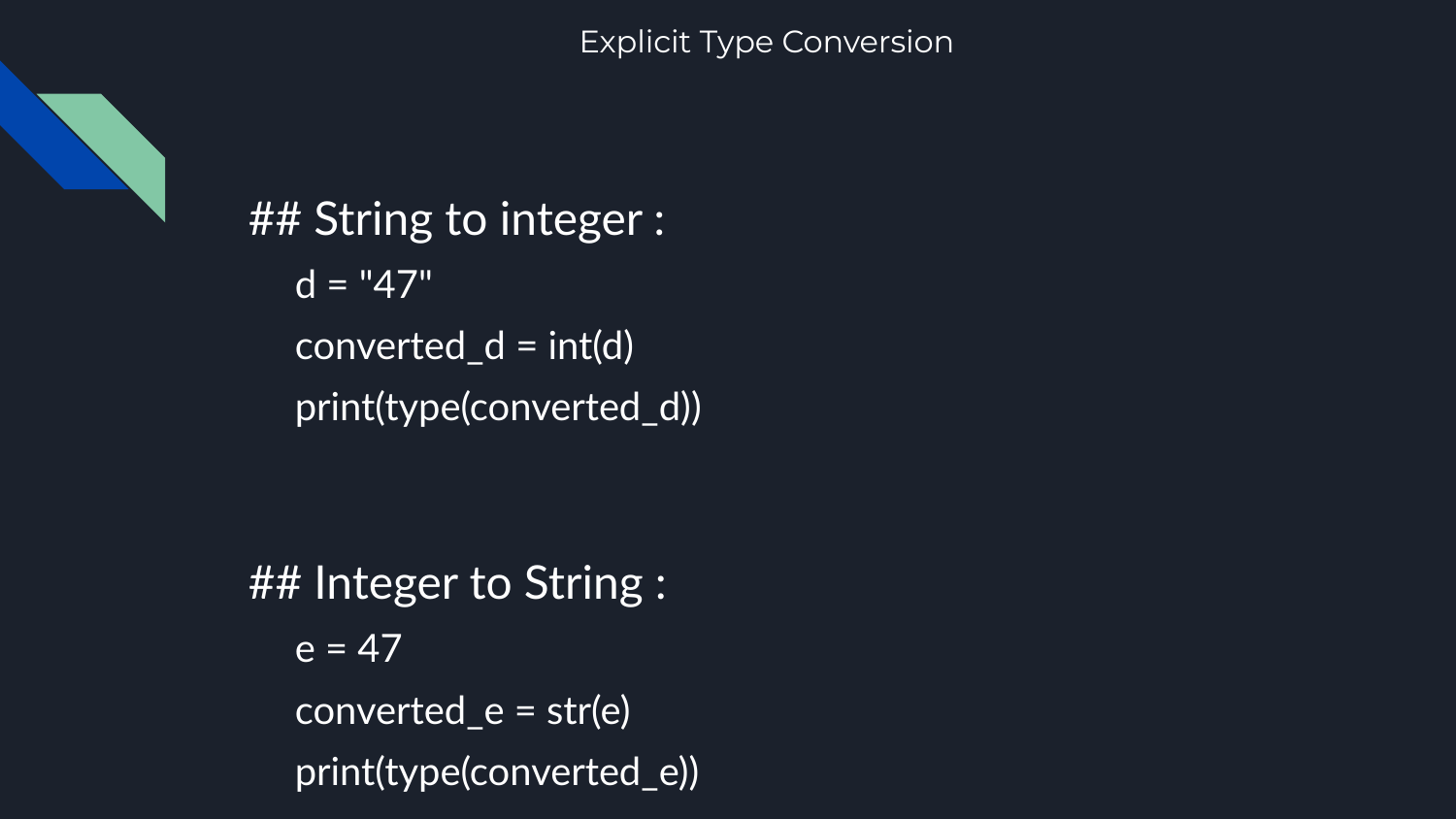

# Explicit Type Conversion

## String to integer :
	d = "47"
	converted_d = int(d)
	print(type(converted_d))

## Integer to String :
	e = 47
	converted_e = str(e)
	print(type(converted_e))